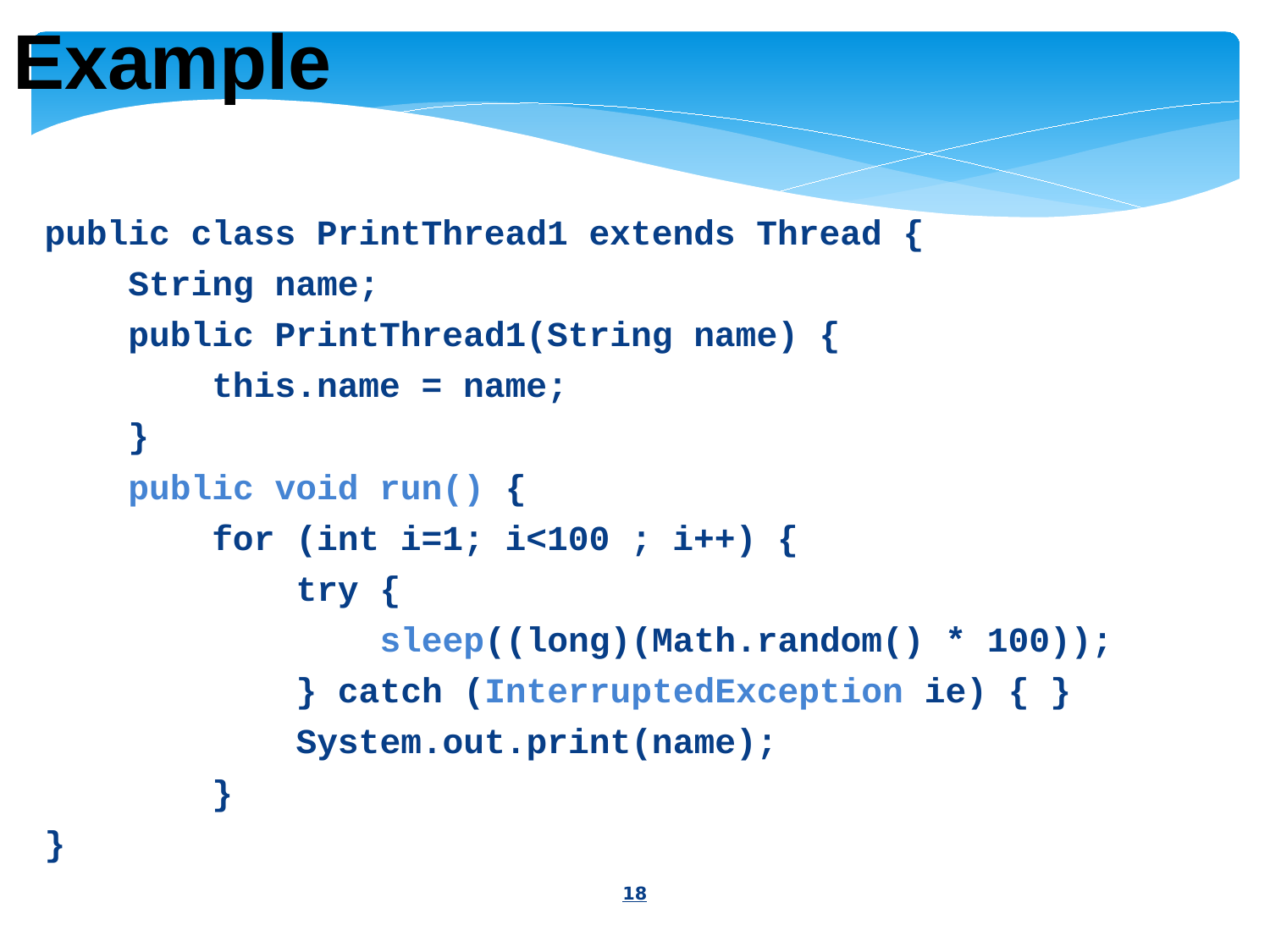

Example
public class PrintThread1 extends Thread {
    String name;
    public PrintThread1(String name) {
        this.name = name;
    }
    public void run() {
        for (int i=1; i<100 ; i++) {
            try {
                sleep((long)(Math.random() * 100));
            } catch (InterruptedException ie) { }
            System.out.print(name);
        }
}
18